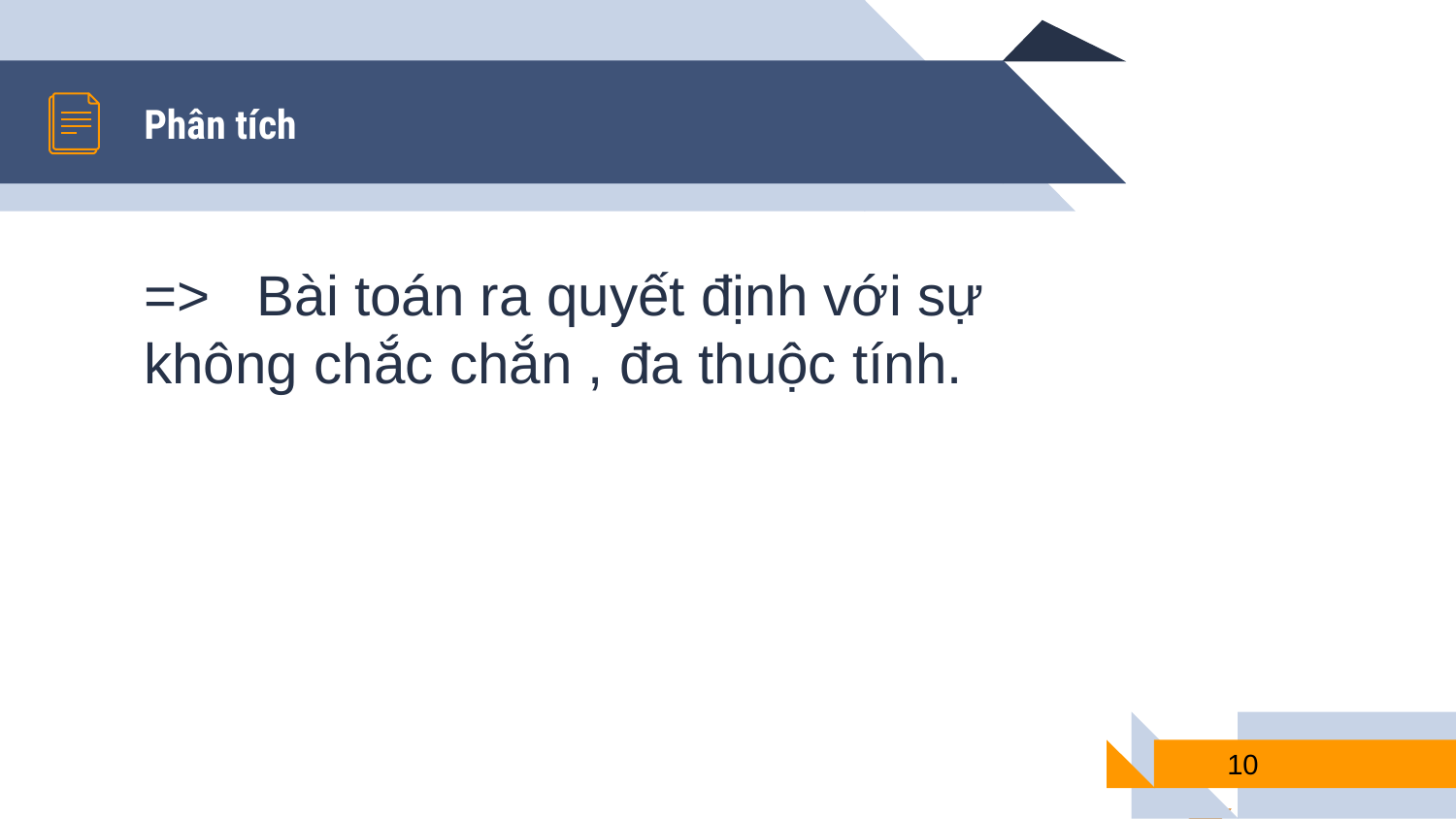

Phân tích

=>   Bài toán ra quyết định với sự không chắc chắn , đa thuộc tính.

10